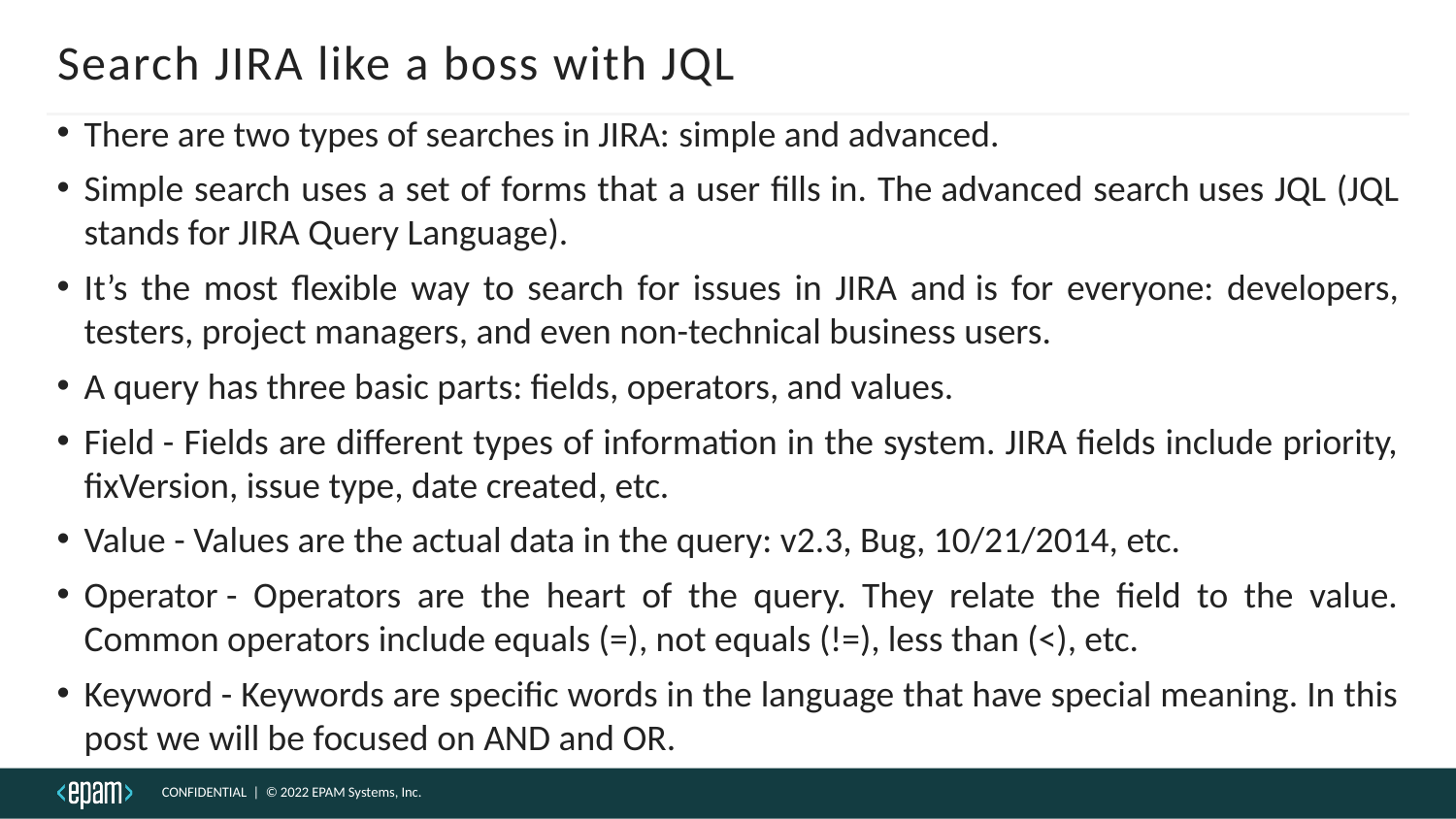

# Search JIRA like a boss with JQL
There are two types of searches in JIRA: simple and advanced.
Simple search uses a set of forms that a user fills in. The advanced search uses JQL (JQL stands for JIRA Query Language).
It’s the most flexible way to search for issues in JIRA and is for everyone: developers, testers, project managers, and even non-technical business users.
A query has three basic parts: fields, operators, and values.
Field - Fields are different types of information in the system. JIRA fields include priority, fixVersion, issue type, date created, etc.
Value - Values are the actual data in the query: v2.3, Bug, 10/21/2014, etc.
Operator - Operators are the heart of the query. They relate the field to the value. Common operators include equals (=), not equals (!=), less than (<), etc.
Keyword - Keywords are specific words in the language that have special meaning. In this post we will be focused on AND and OR.

CONFIDENTIAL  |  © 2022 EPAM Systems, Inc.